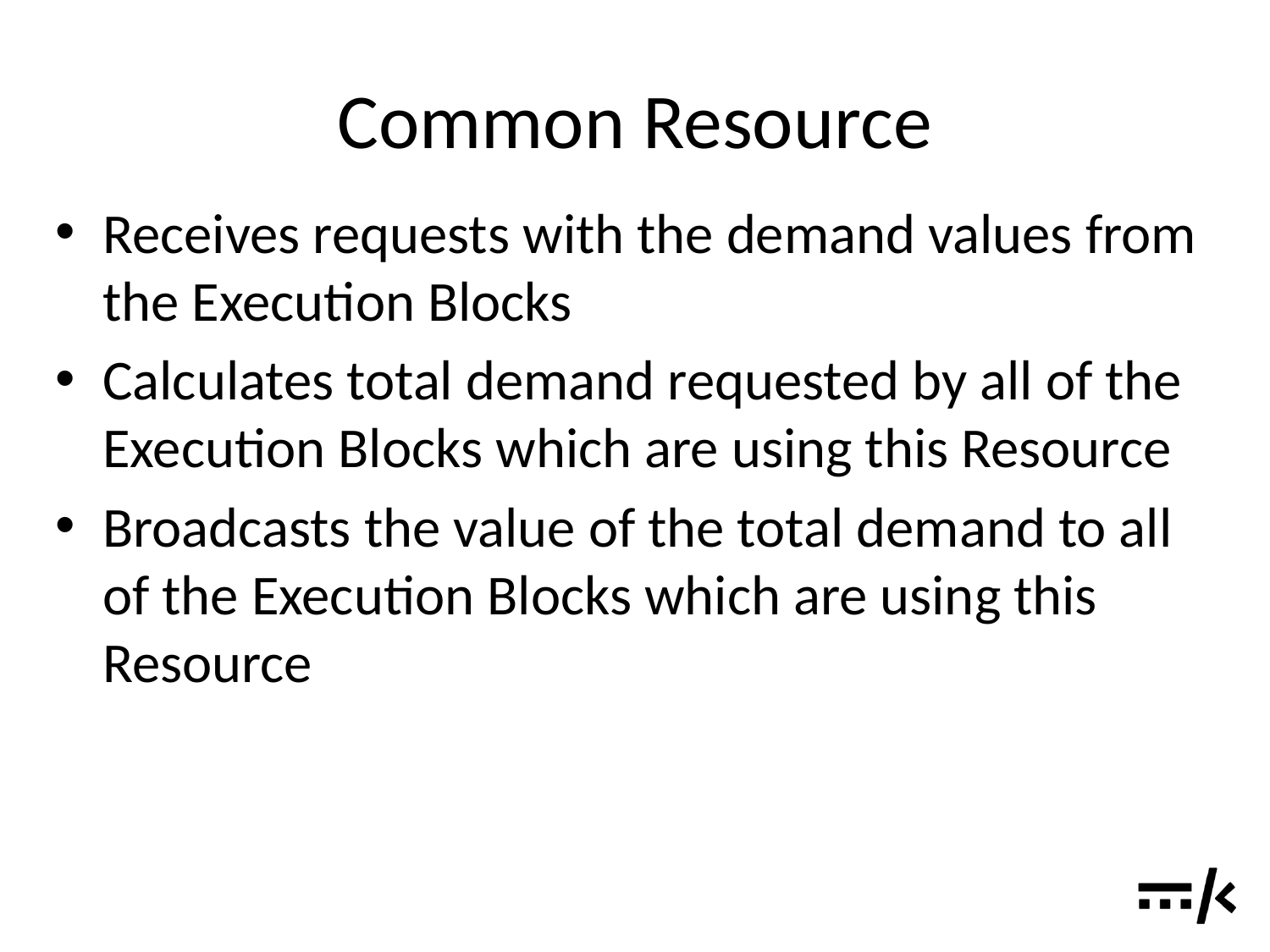

# Common Resource
Receives requests with the demand values from the Execution Blocks
Calculates total demand requested by all of the Execution Blocks which are using this Resource
Broadcasts the value of the total demand to all of the Execution Blocks which are using this Resource